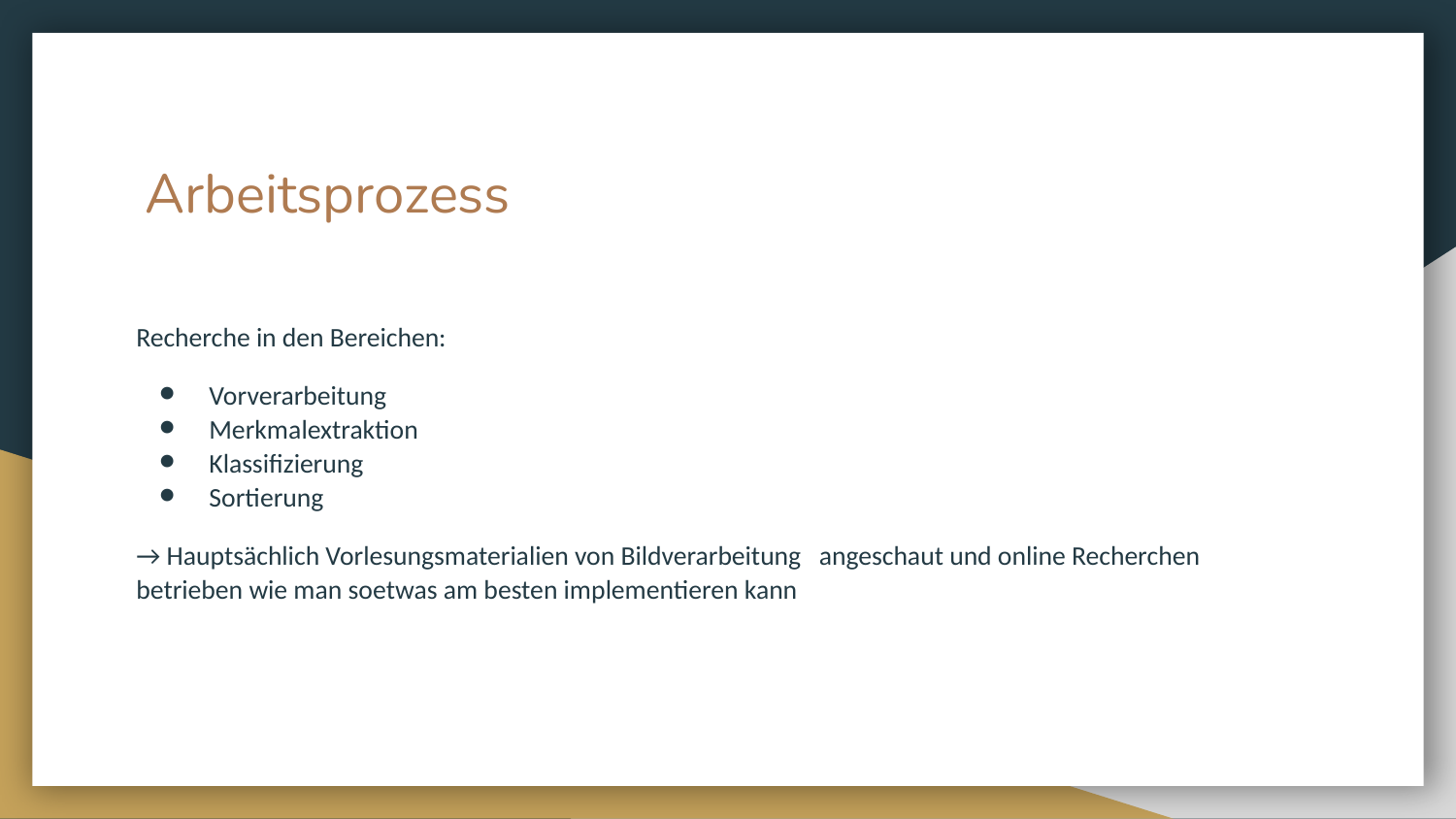

# Arbeitsprozess
Recherche in den Bereichen:
Vorverarbeitung
Merkmalextraktion
Klassifizierung
Sortierung
→ Hauptsächlich Vorlesungsmaterialien von Bildverarbeitung   angeschaut und online Recherchen betrieben wie man soetwas am besten implementieren kann